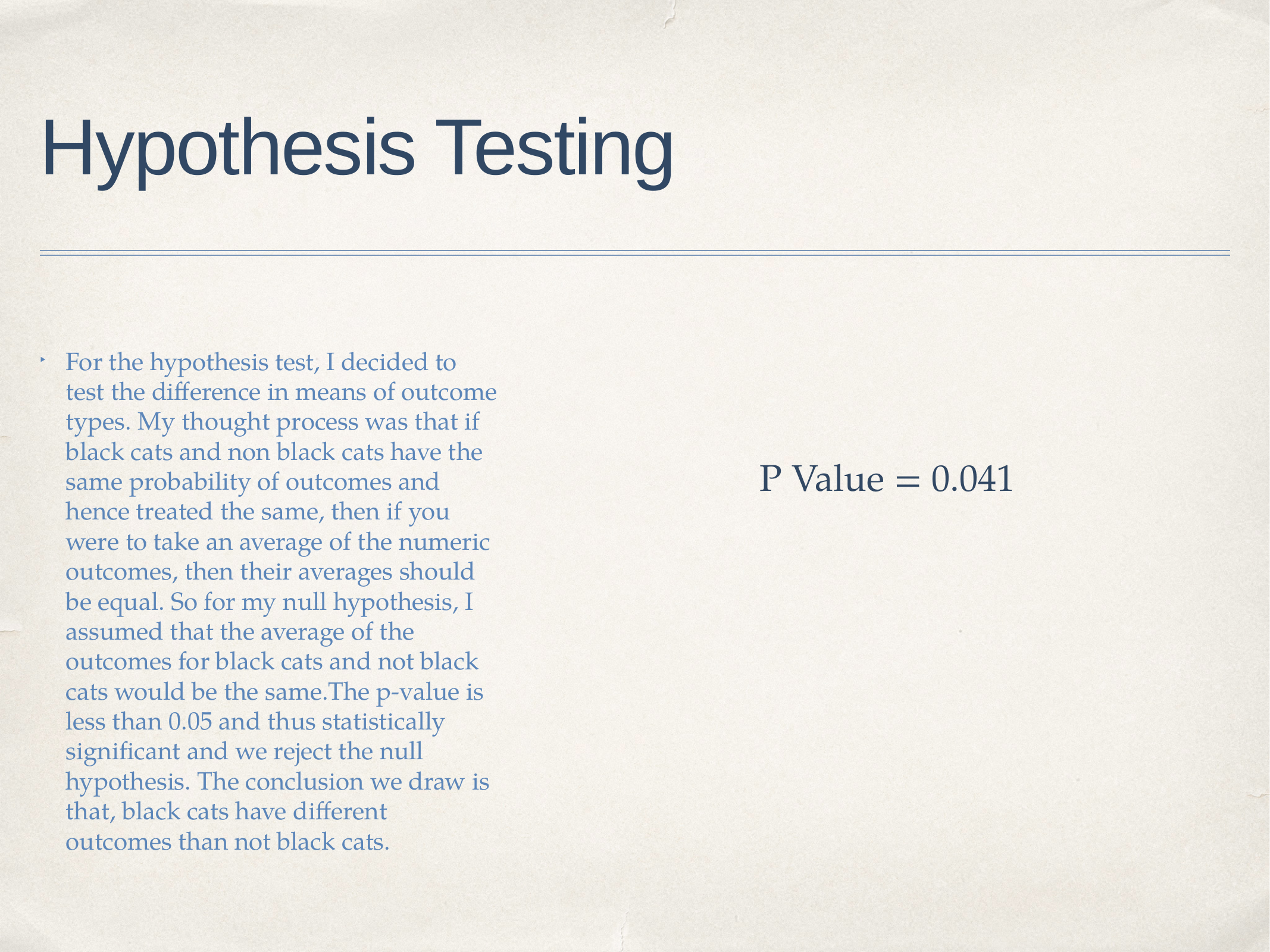

# Hypothesis Testing
For the hypothesis test, I decided to test the difference in means of outcome types. My thought process was that if black cats and non black cats have the same probability of outcomes and hence treated the same, then if you were to take an average of the numeric outcomes, then their averages should be equal. So for my null hypothesis, I assumed that the average of the outcomes for black cats and not black cats would be the same.The p-value is less than 0.05 and thus statistically significant and we reject the null hypothesis. The conclusion we draw is that, black cats have different outcomes than not black cats.
P Value = 0.041